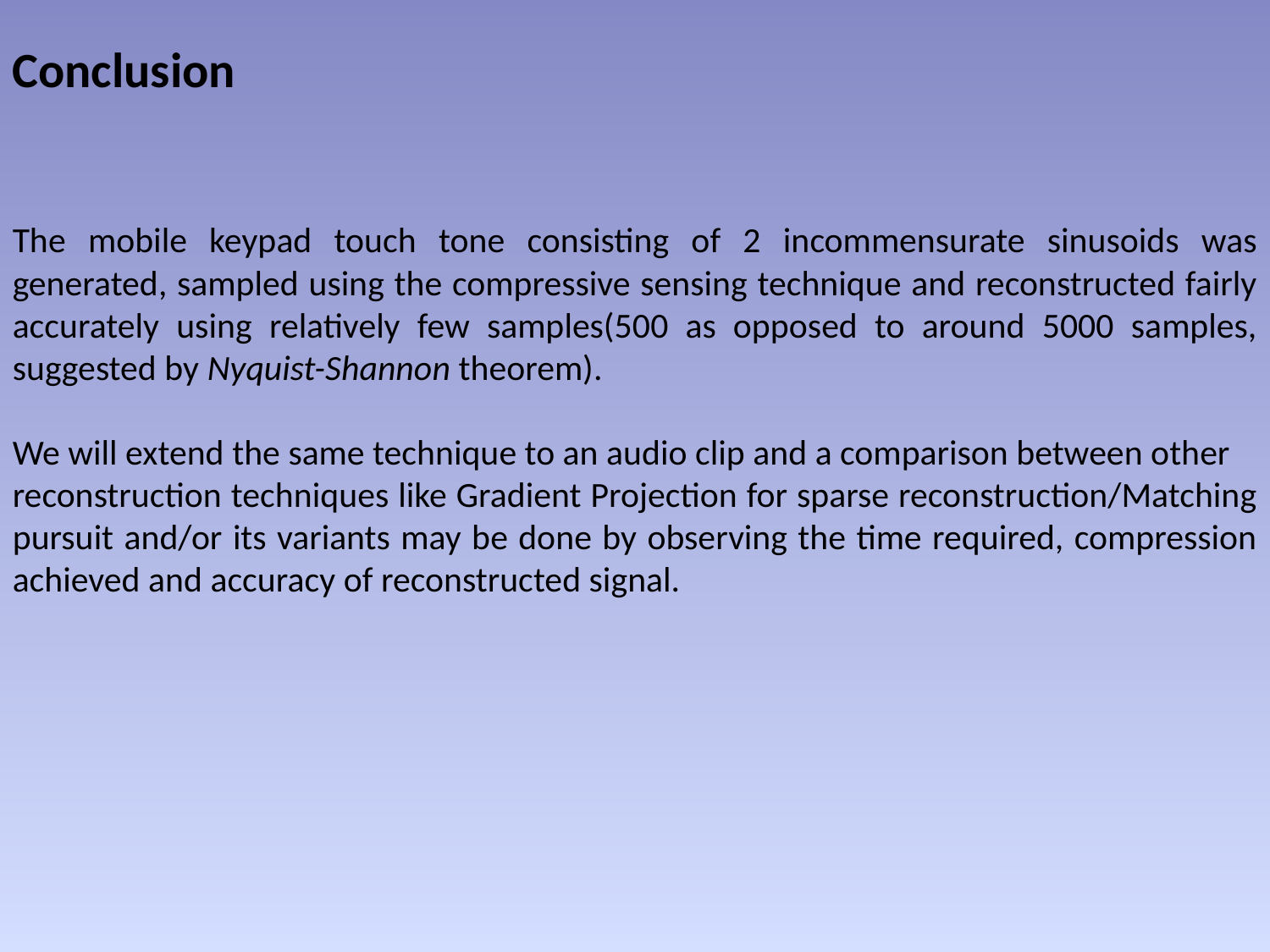

Conclusion
The mobile keypad touch tone consisting of 2 incommensurate sinusoids was generated, sampled using the compressive sensing technique and reconstructed fairly accurately using relatively few samples(500 as opposed to around 5000 samples, suggested by Nyquist-Shannon theorem).

We will extend the same technique to an audio clip and a comparison between other
reconstruction techniques like Gradient Projection for sparse reconstruction/Matching pursuit and/or its variants may be done by observing the time required, compression achieved and accuracy of reconstructed signal.